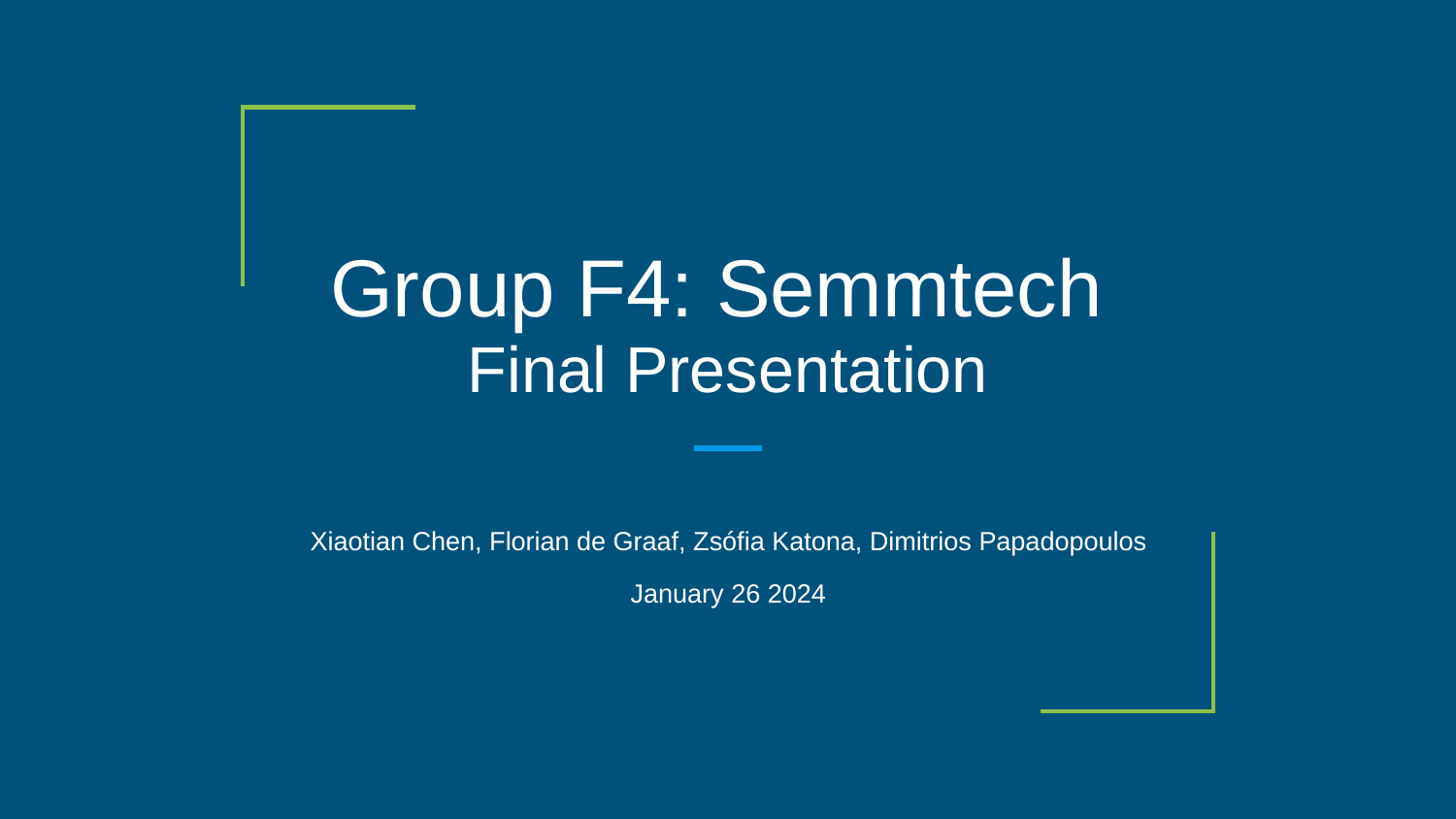

# Group F4: Semmtech
Final Presentation

Xiaotian Chen, Florian de Graaf, Zsófia Katona, Dimitrios Papadopoulos

January 26 2024